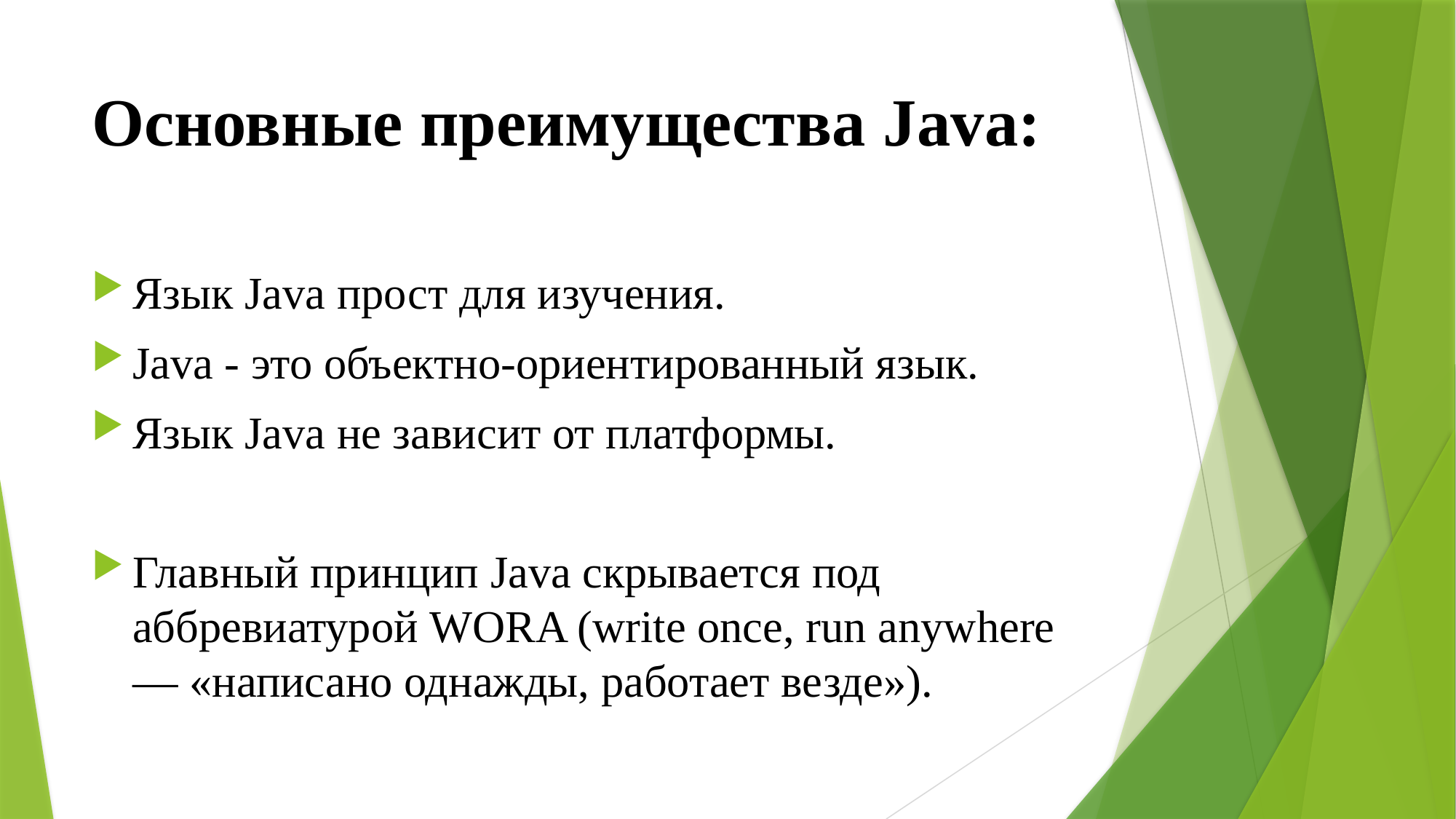

# Основные преимущества Java:
Язык Java прост для изучения.
Java - это объектно-ориентированный язык.
Язык Java не зависит от платформы.

Главный принцип Java скрывается под аббревиатурой WORA (write once, run anywhere — «написано однажды, работает везде»).